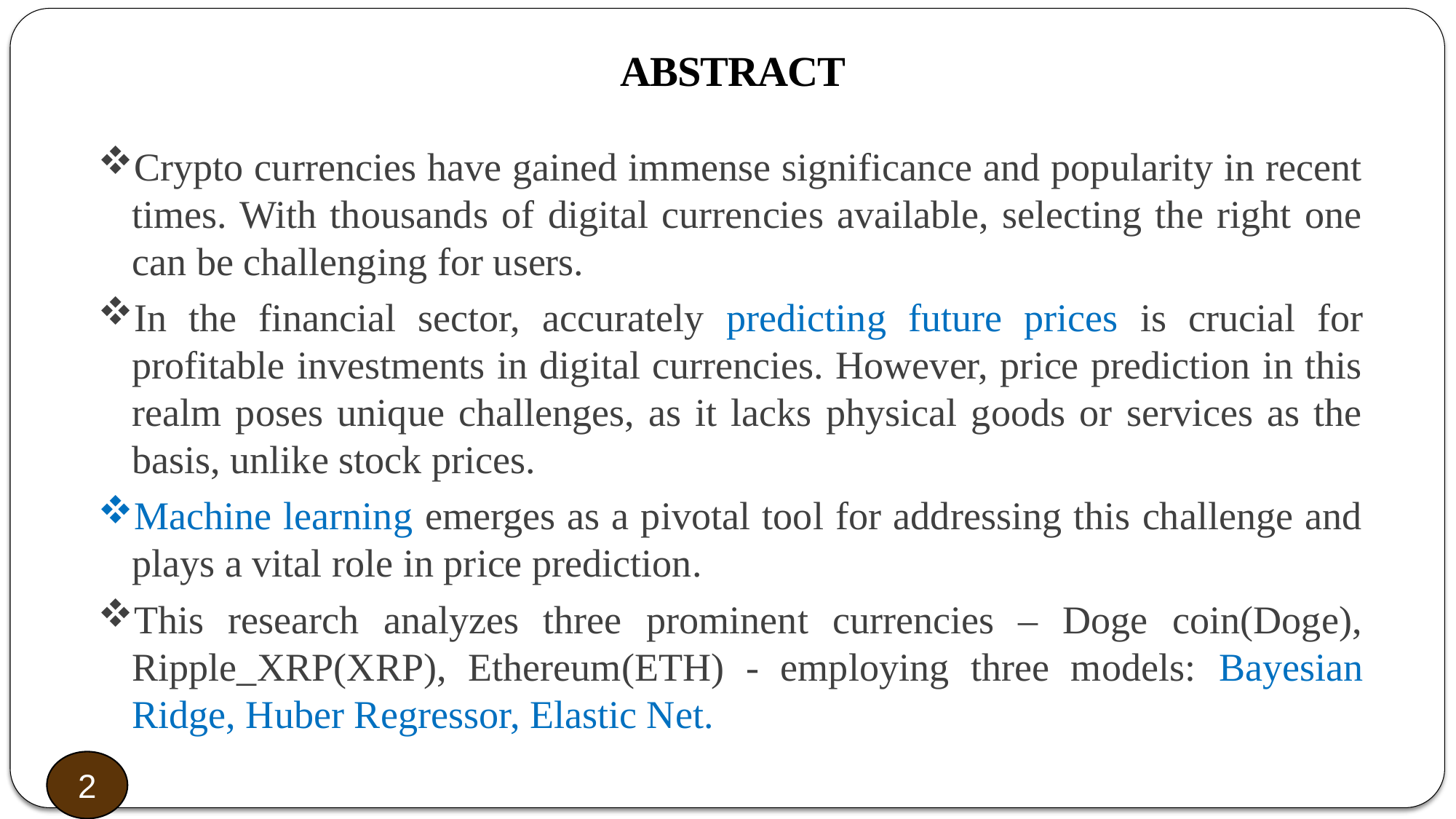

ABSTRACT
Crypto currencies have gained immense significance and popularity in recent times. With thousands of digital currencies available, selecting the right one can be challenging for users.
In the financial sector, accurately predicting future prices is crucial for profitable investments in digital currencies. However, price prediction in this realm poses unique challenges, as it lacks physical goods or services as the basis, unlike stock prices.
Machine learning emerges as a pivotal tool for addressing this challenge and plays a vital role in price prediction.
This research analyzes three prominent currencies – Doge coin(Doge), Ripple_XRP(XRP), Ethereum(ETH) - employing three models: Bayesian Ridge, Huber Regressor, Elastic Net.
2
3